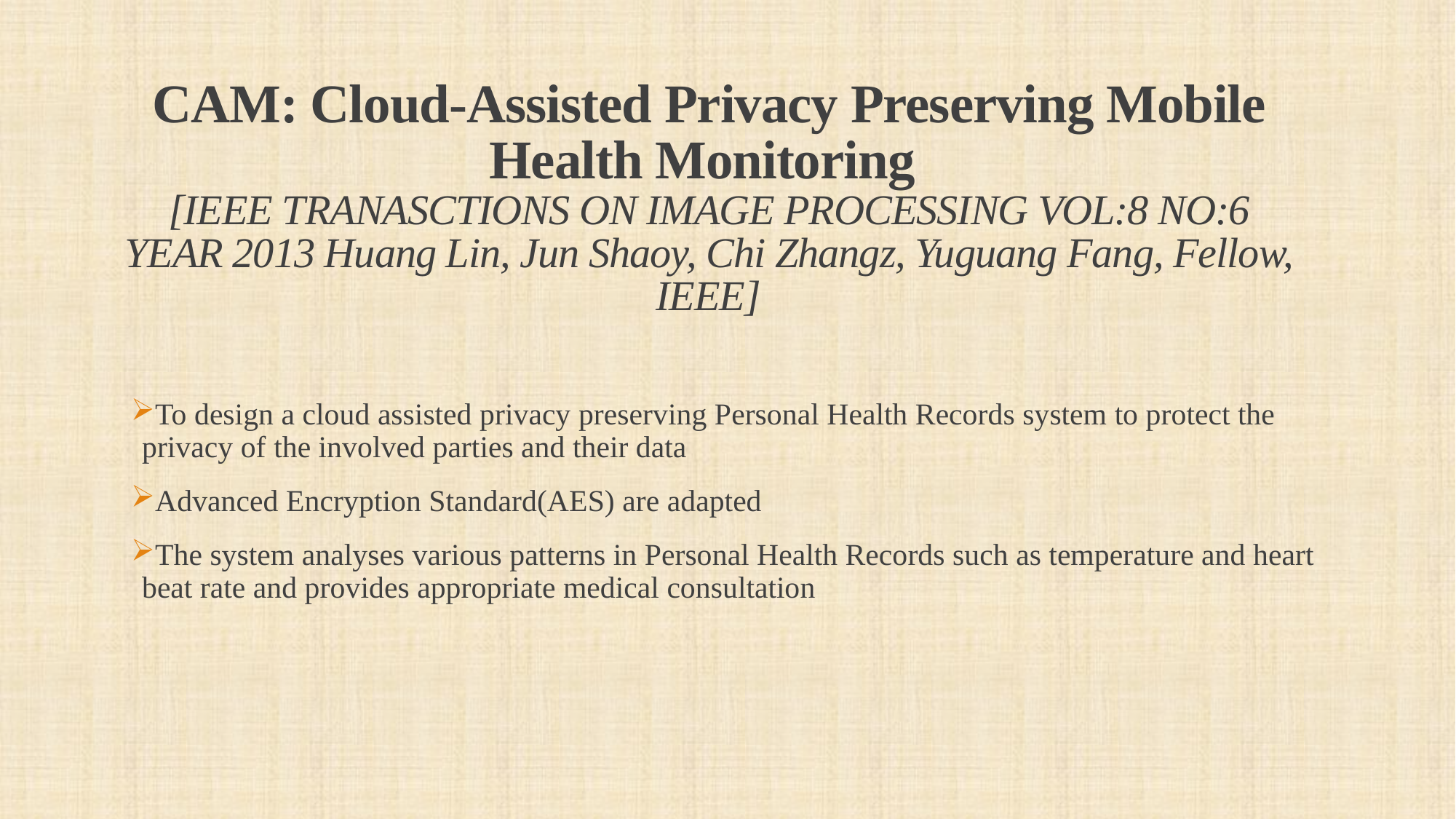

# CAM: Cloud-Assisted Privacy Preserving Mobile Health Monitoring [IEEE TRANASCTIONS ON IMAGE PROCESSING VOL:8 NO:6 YEAR 2013 Huang Lin, Jun Shaoy, Chi Zhangz, Yuguang Fang, Fellow, IEEE]
To design a cloud assisted privacy preserving Personal Health Records system to protect the privacy of the involved parties and their data
Advanced Encryption Standard(AES) are adapted
The system analyses various patterns in Personal Health Records such as temperature and heart beat rate and provides appropriate medical consultation